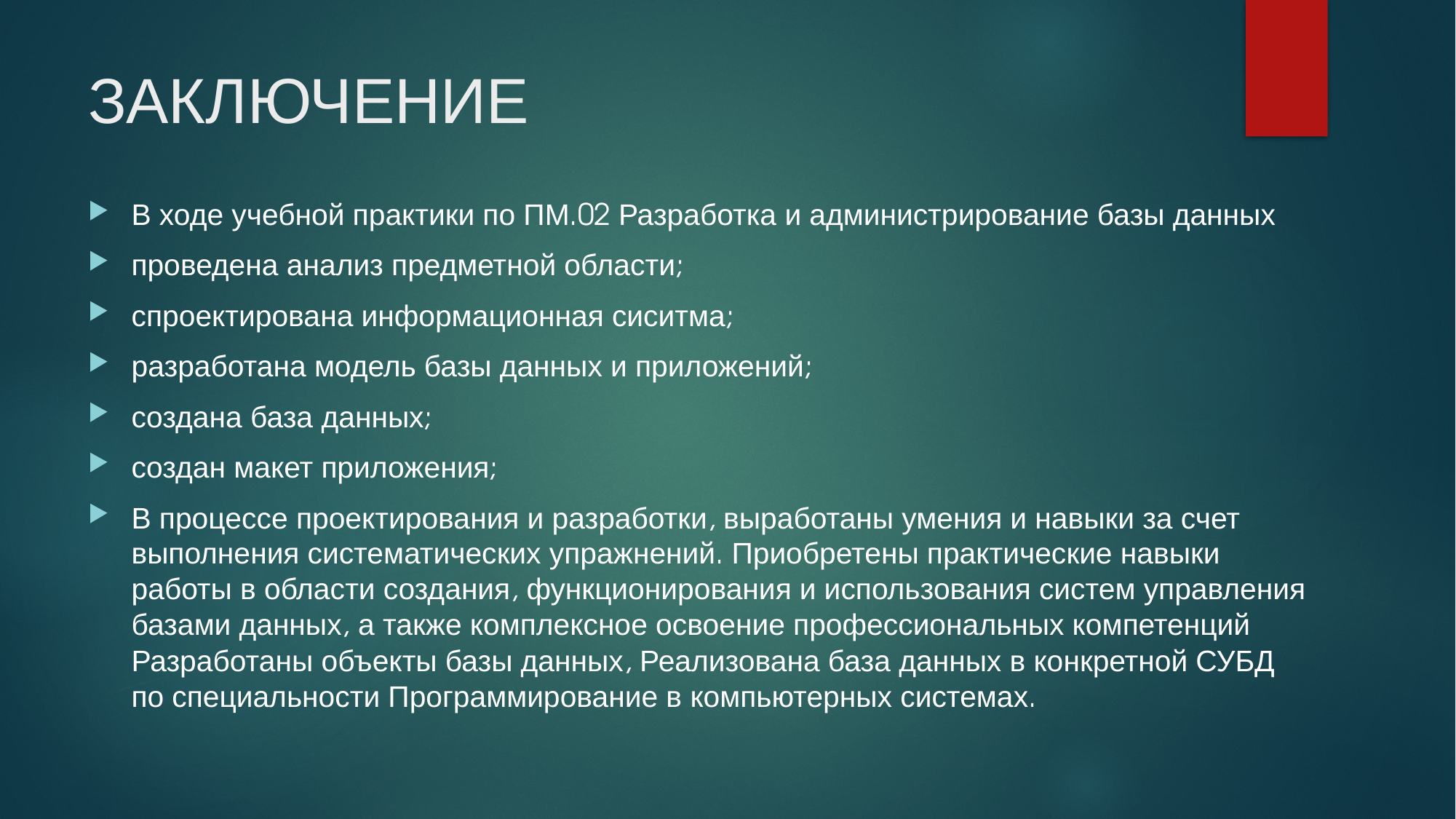

# ЗАКЛЮЧЕНИЕ
В ходе учебной практики по ПМ.02 Разработка и администрирование базы данных
проведена анализ предметной области;
спроектирована информационная сиситма;
разработана модель базы данных и приложений;
создана база данных;
создан макет приложения;
В процессе проектирования и разработки, выработаны умения и навыки за счет выполнения систематических упражнений. Приобретены практические навыки работы в области создания, функционирования и использования систем управления базами данных, а также комплексное освоение профессиональных компетенций Разработаны объекты базы данных, Реализована база данных в конкретной СУБД по специальности Программирование в компьютерных системах.